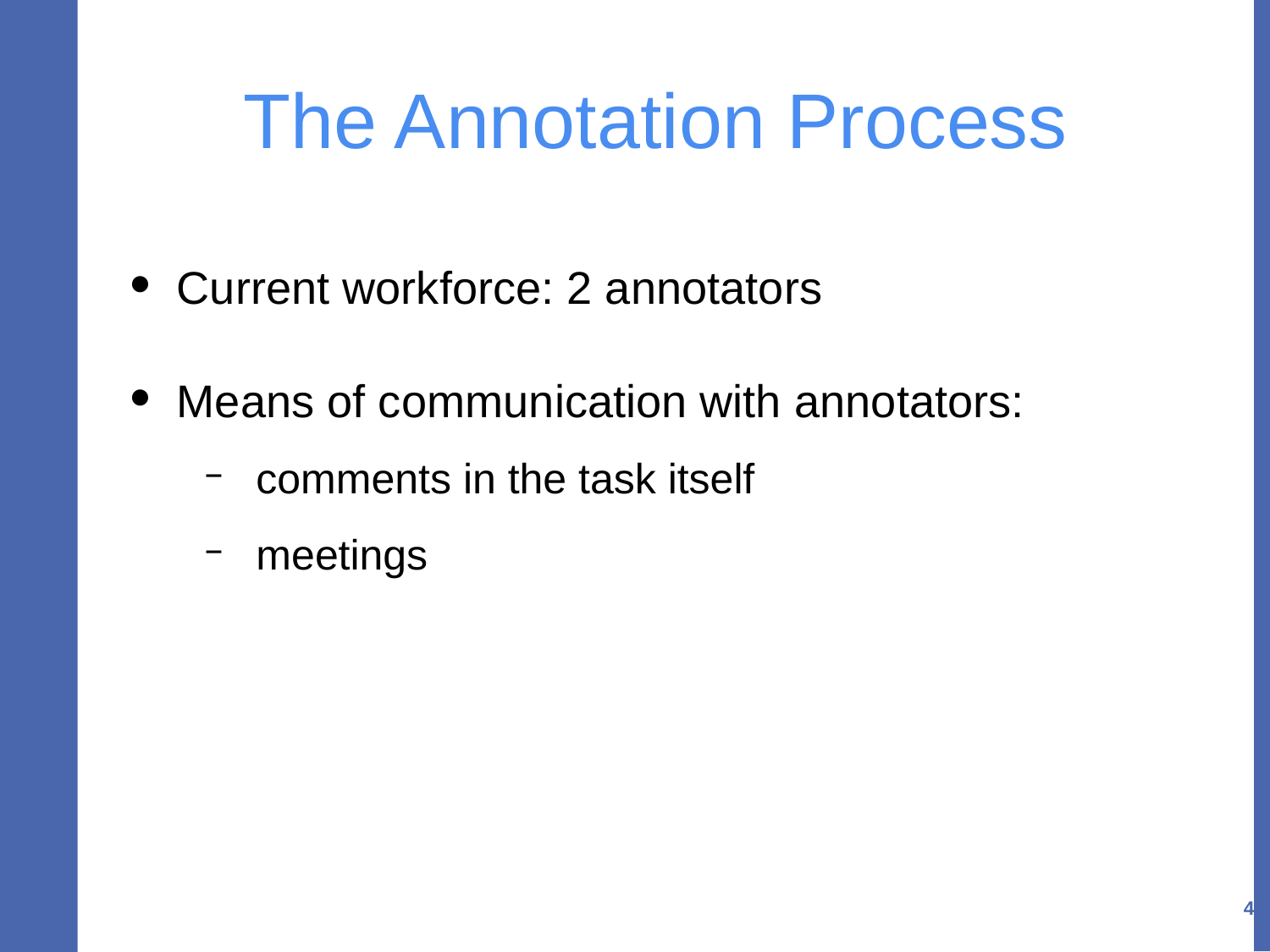

The Annotation Process

Current workforce: 2 annotators

Means of communication with annotators:
comments in the task itself
meetings
4